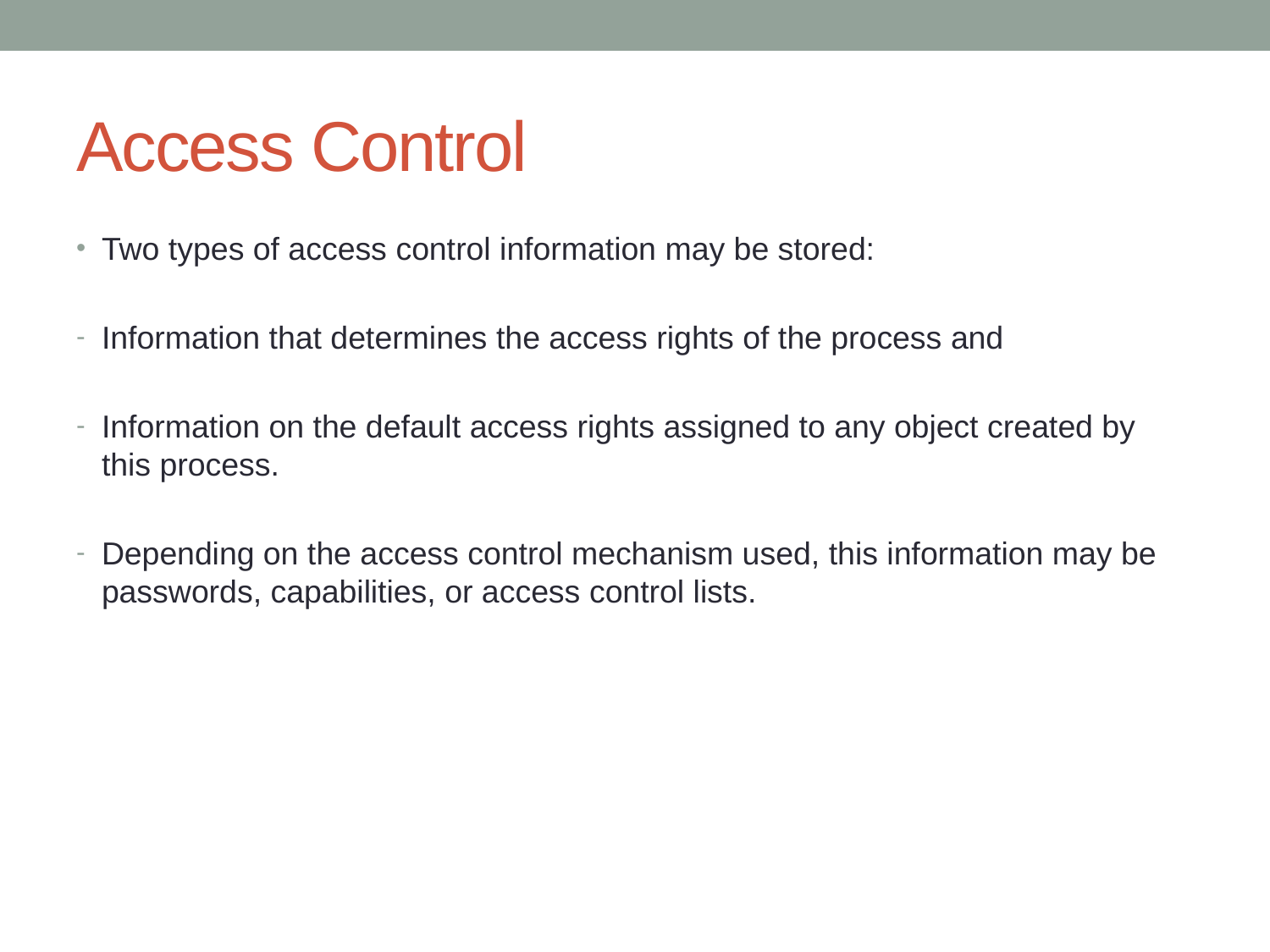

# Access Control
Two types of access control information may be stored:

Information that determines the access rights of the process and

Information on the default access rights assigned to any object created by this process.

Depending on the access control mechanism used, this information may be passwords, capabilities, or access control lists.